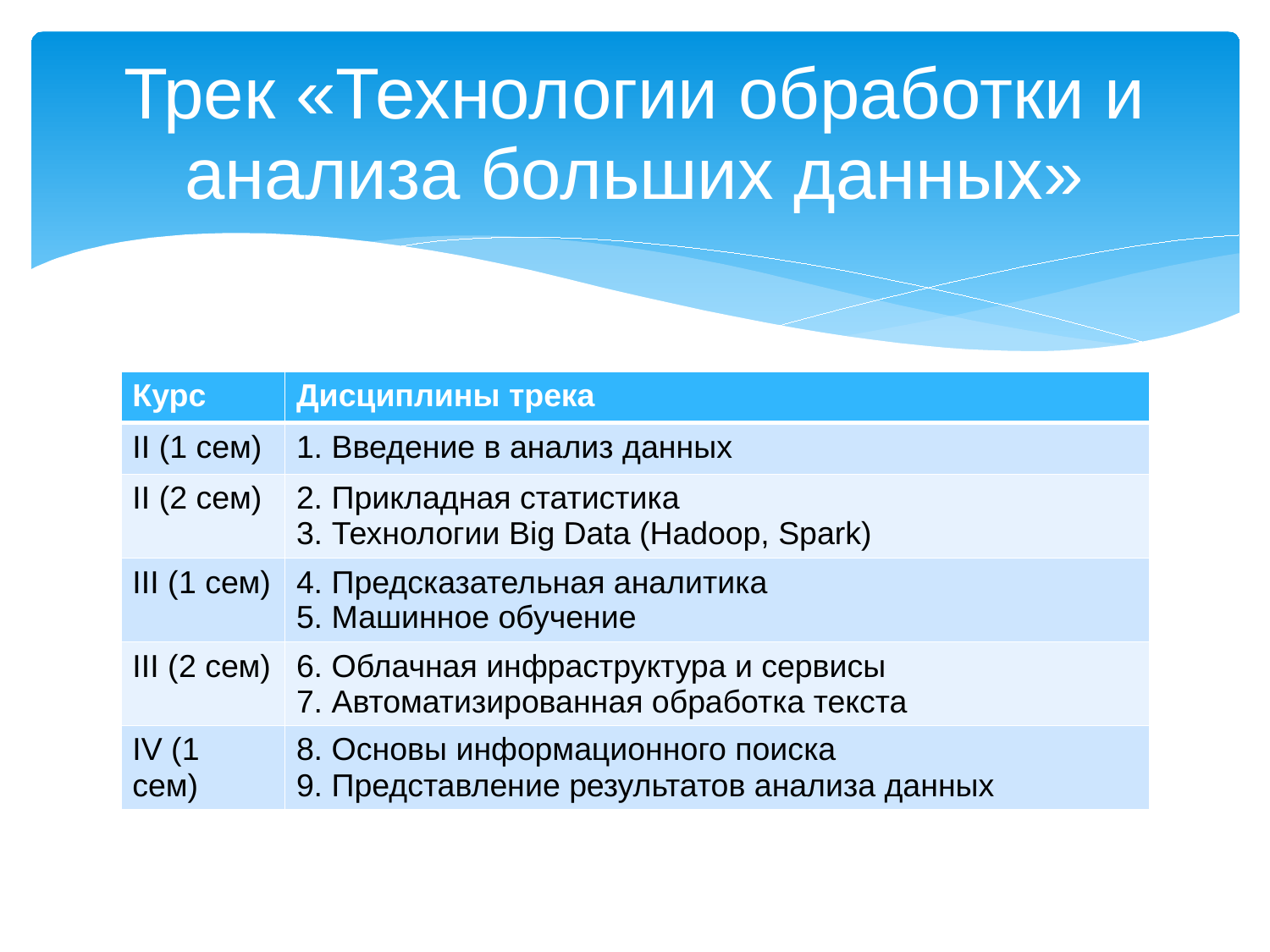

# Трек «Технологии обработки и анализа больших данных»
| Курс | Дисциплины трека |
| --- | --- |
| II (1 сем) | 1. Введение в анализ данных |
| II (2 сем) | 2. Прикладная статистика 3. Технологии Big Data (Hadoop, Spark) |
| III (1 сем) | 4. Предсказательная аналитика 5. Машинное обучение |
| III (2 сем) | 6. Облачная инфраструктура и сервисы 7. Автоматизированная обработка текста |
| IV (1 сем) | 8. Основы информационного поиска 9. Представление результатов анализа данных |